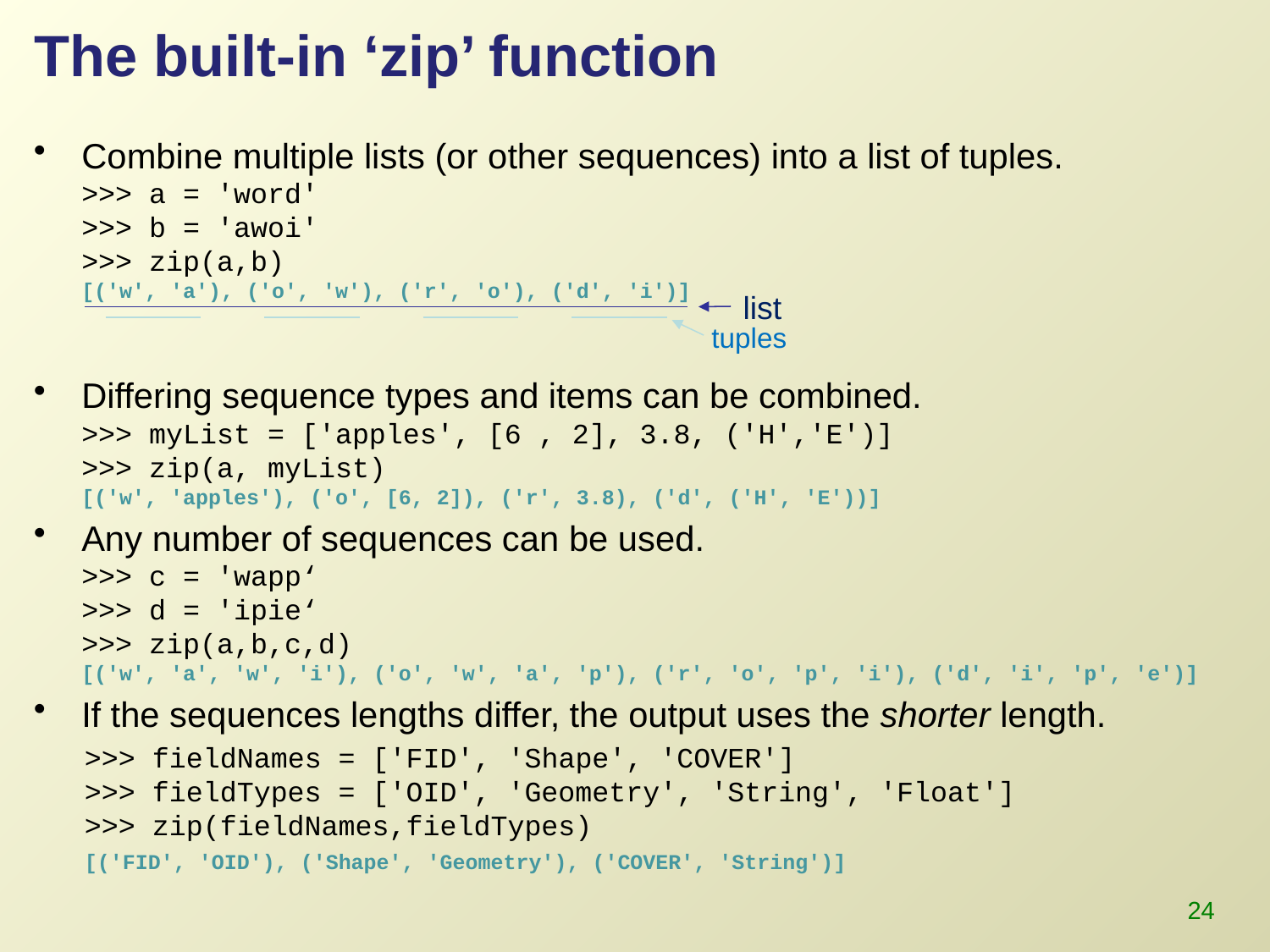

# The built-in ‘zip’ function
Combine multiple lists (or other sequences) into a list of tuples.
>>> a = 'word'
>>> b = 'awoi'
>>> zip(a,b)
[('w', 'a'), ('o', 'w'), ('r', 'o'), ('d', 'i')]

Differing sequence types and items can be combined.
>>> myList = ['apples', [6 , 2], 3.8, ('H','E')]
>>> zip(a, myList)
[('w', 'apples'), ('o', [6, 2]), ('r', 3.8), ('d', ('H', 'E'))]
Any number of sequences can be used.
>>> c = 'wapp‘
>>> d = 'ipie‘
>>> zip(a,b,c,d)
[('w', 'a', 'w', 'i'), ('o', 'w', 'a', 'p'), ('r', 'o', 'p', 'i'), ('d', 'i', 'p', 'e')]
If the sequences lengths differ, the output uses the shorter length.
   >>> fieldNames = ['FID', 'Shape', 'COVER']
   >>> fieldTypes = ['OID', 'Geometry', 'String', 'Float']
   >>> zip(fieldNames,fieldTypes)
   [('FID', 'OID'), ('Shape', 'Geometry'), ('COVER', 'String')]
list
tuples
24